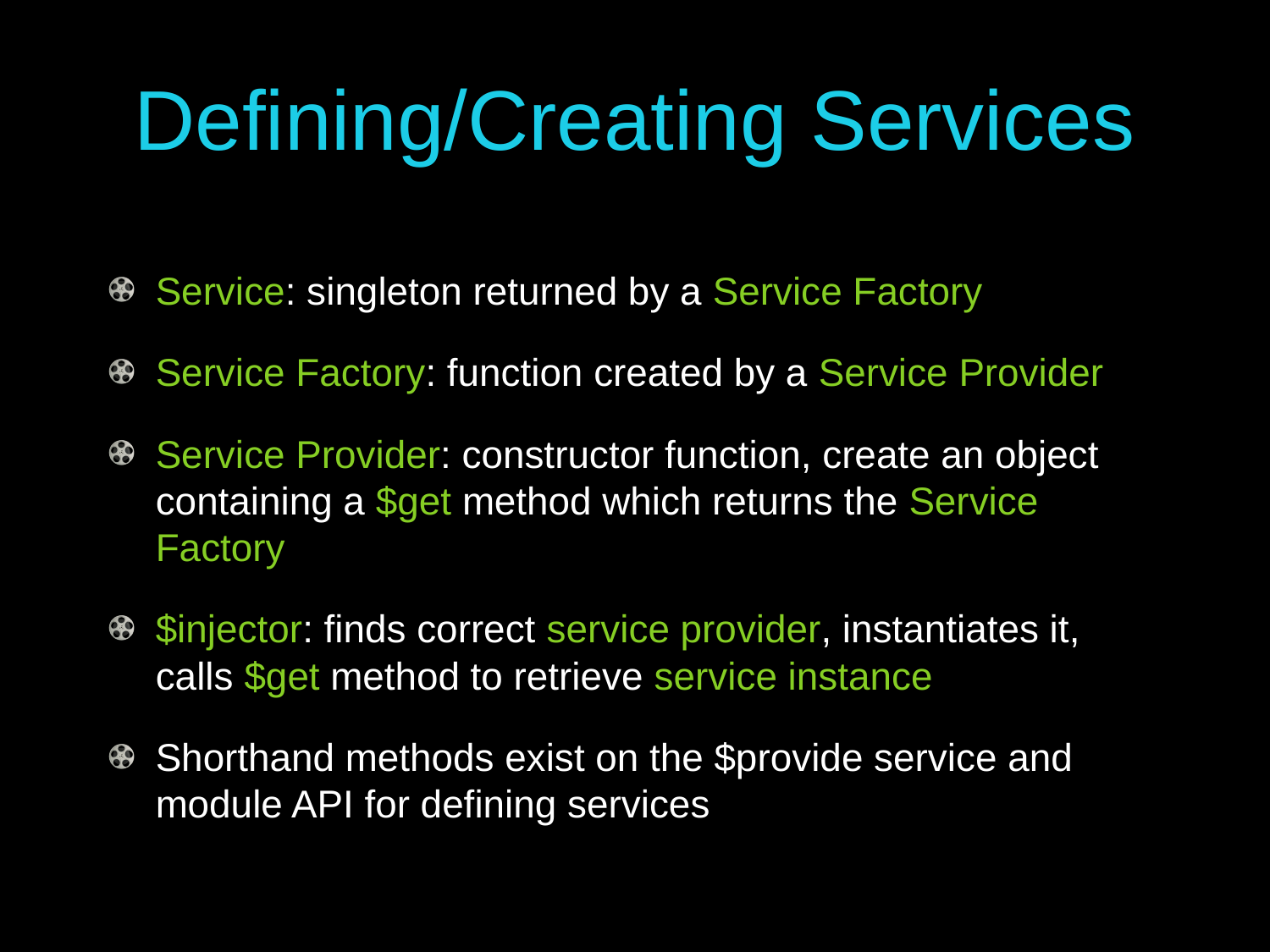

# Defining/Creating Services
Service: singleton returned by a Service Factory
Service Factory: function created by a Service Provider
Service Provider: constructor function, create an object containing a $get method which returns the Service Factory
$injector: finds correct service provider, instantiates it, calls $get method to retrieve service instance
Shorthand methods exist on the $provide service and module API for defining services